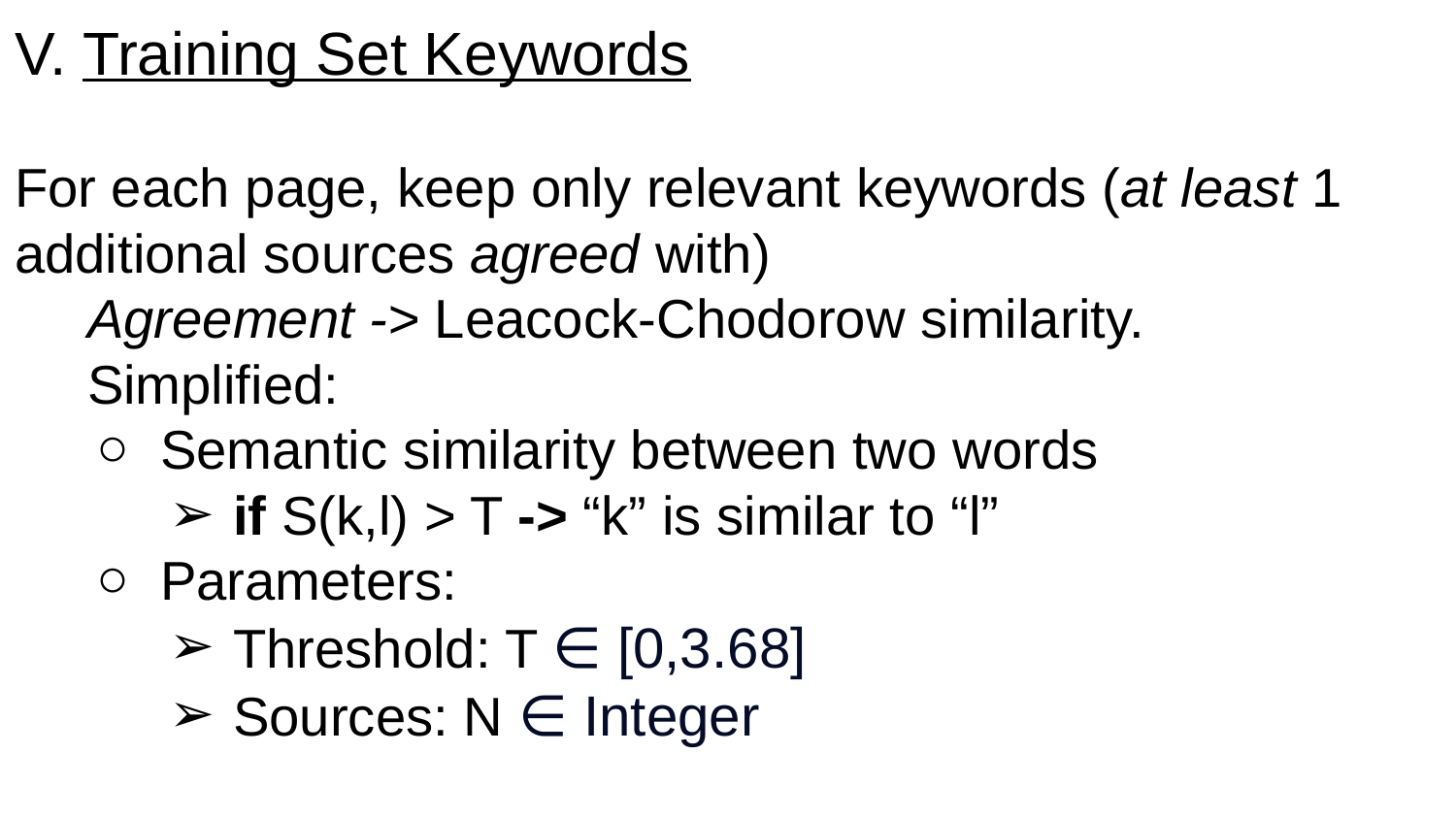

V. Training Set Keywords

For each page, keep only relevant keywords (at least 1 additional sources agreed with)
Agreement -> Leacock-Chodorow similarity.
Simplified:
Semantic similarity between two words
if S(k,l) > T -> “k” is similar to “l”
Parameters:
Threshold: T ∈ [0,3.68]
Sources: N ∈ Integer